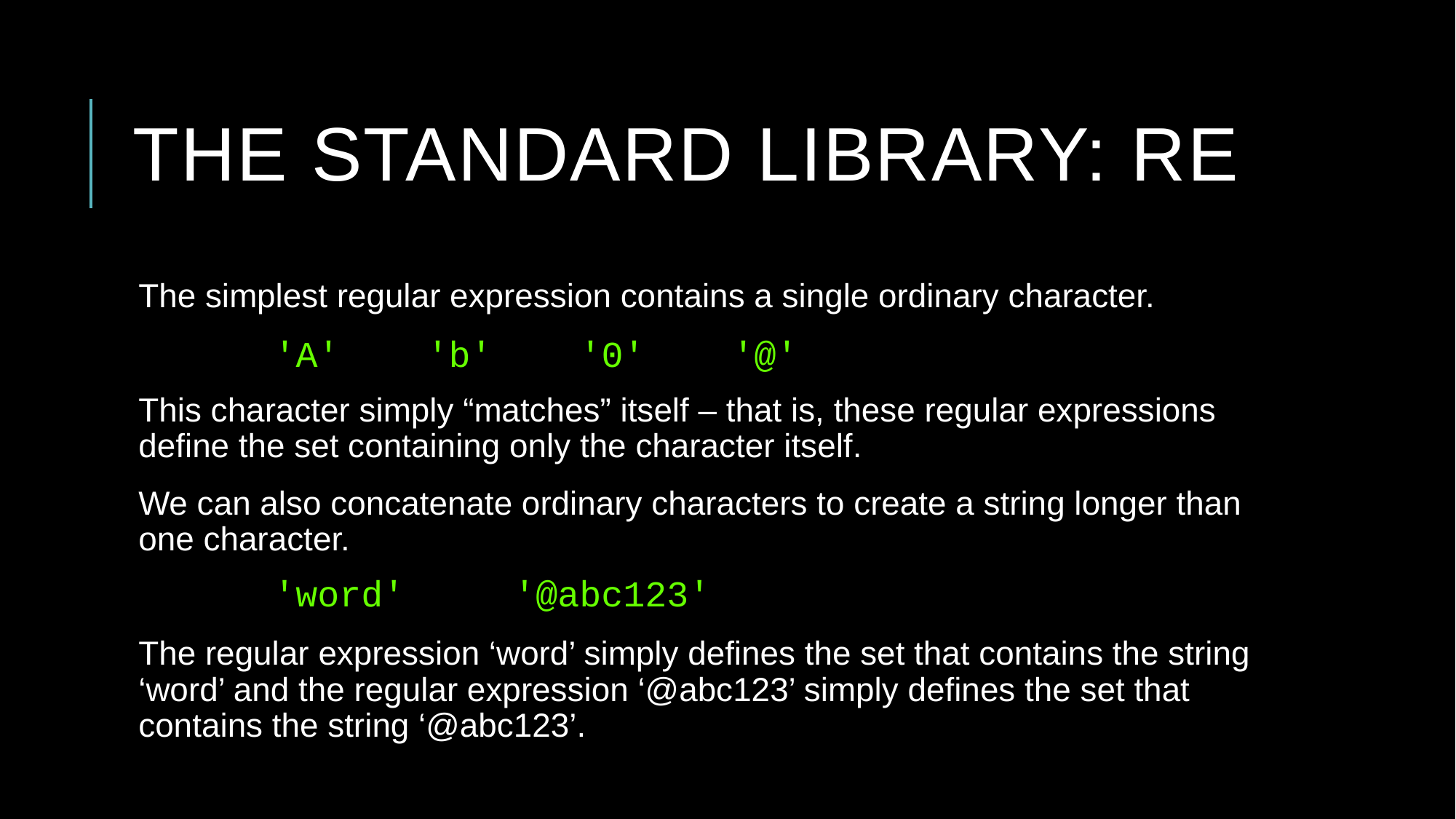

# The standard library: re
The simplest regular expression contains a single ordinary character.

This character simply “matches” itself – that is, these regular expressions define the set containing only the character itself.
We can also concatenate ordinary characters to create a string longer than one character.

The regular expression ‘word’ simply defines the set that contains the string ‘word’ and the regular expression ‘@abc123’ simply defines the set that contains the string ‘@abc123’.
'A'    'b'    '0'    '@'
'word'     '@abc123'